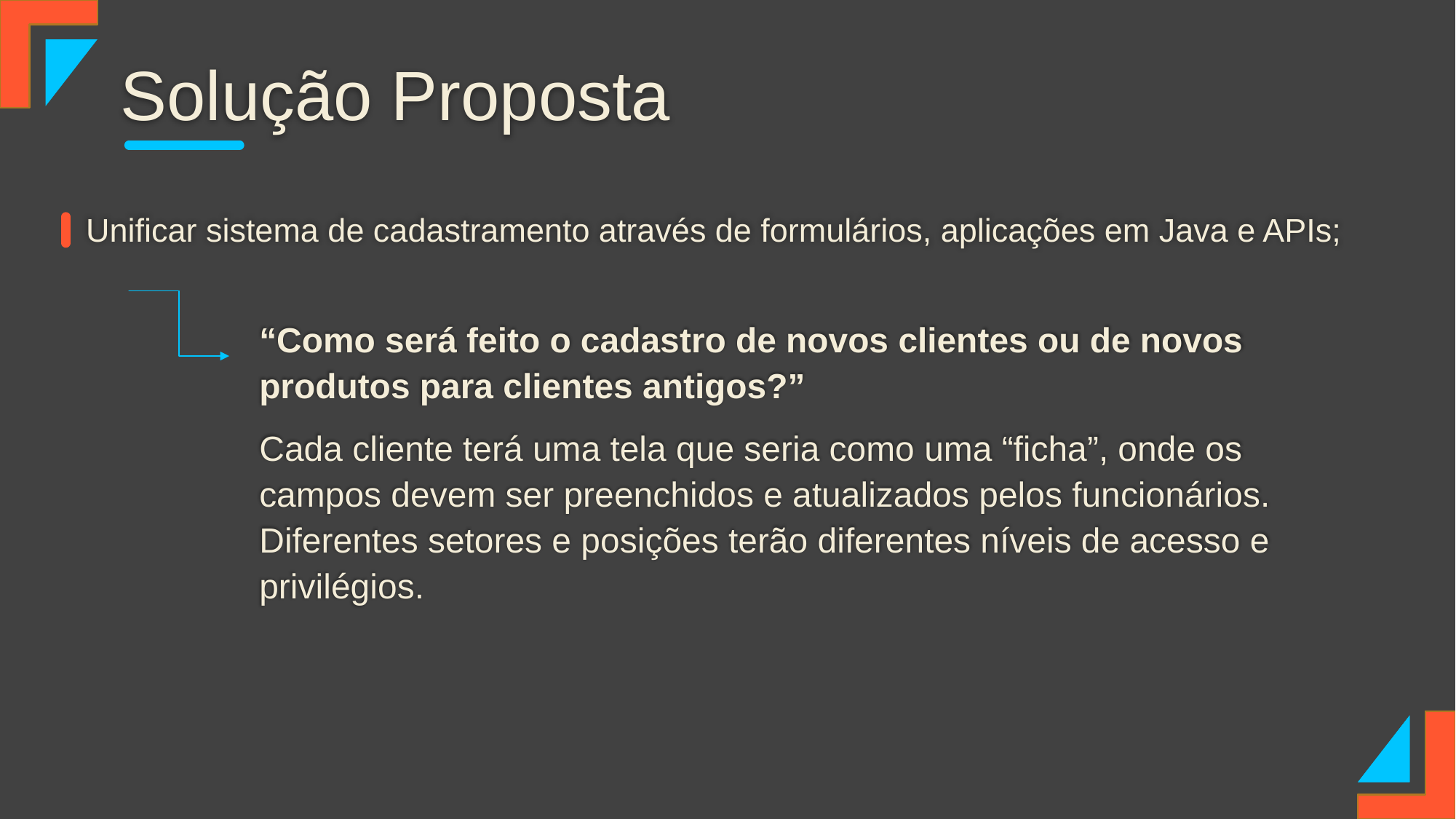

# Solução Proposta

Unificar sistema de cadastramento através de formulários, aplicações em Java e APIs;
“Como será feito o cadastro de novos clientes ou de novos produtos para clientes antigos?”
Cada cliente terá uma tela que seria como uma “ficha”, onde os campos devem ser preenchidos e atualizados pelos funcionários. Diferentes setores e posições terão diferentes níveis de acesso e privilégios.